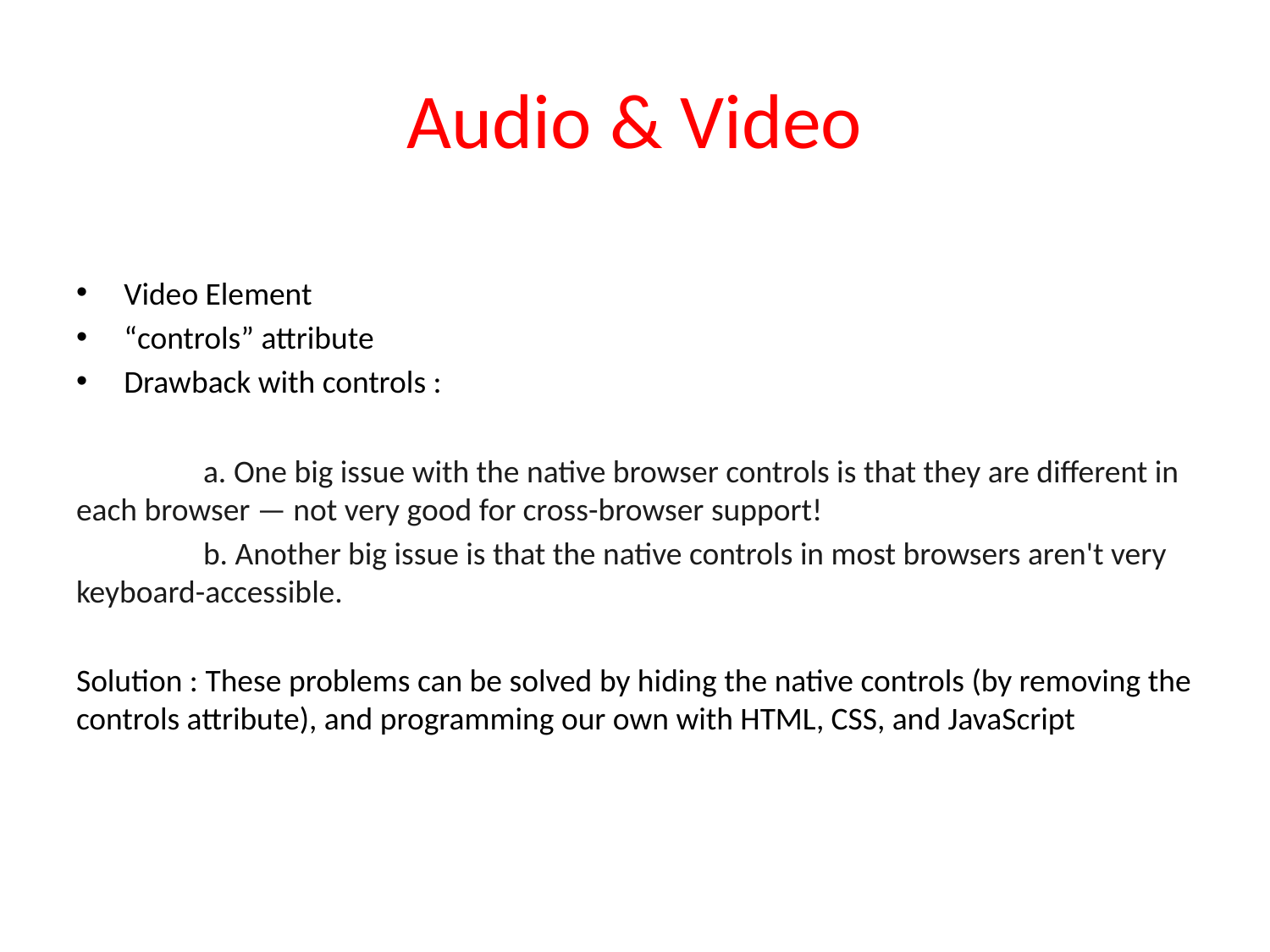

# Audio & Video

Video Element
“controls” attribute
Drawback with controls :

	a. One big issue with the native browser controls is that they are different in each browser — not very good for cross-browser support!
	b. Another big issue is that the native controls in most browsers aren't very keyboard-accessible.

Solution : These problems can be solved by hiding the native controls (by removing the controls attribute), and programming our own with HTML, CSS, and JavaScript